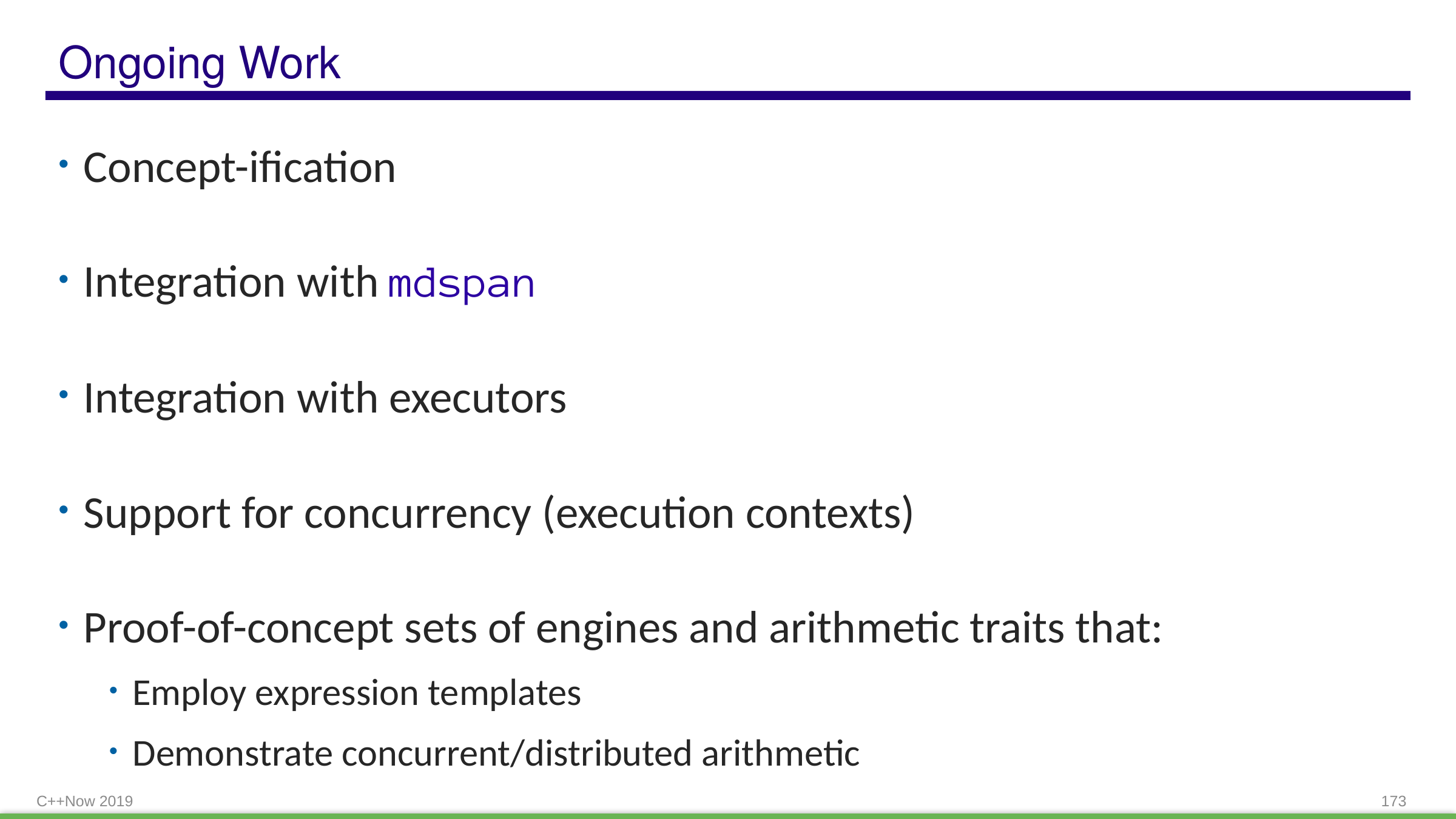

# Ongoing Work
Concept-ification
Integration with mdspan
Integration with executors
Support for concurrency (execution contexts)
Proof-of-concept sets of engines and arithmetic traits that:
Employ expression templates
Demonstrate concurrent/distributed arithmetic
C++Now 2019
173